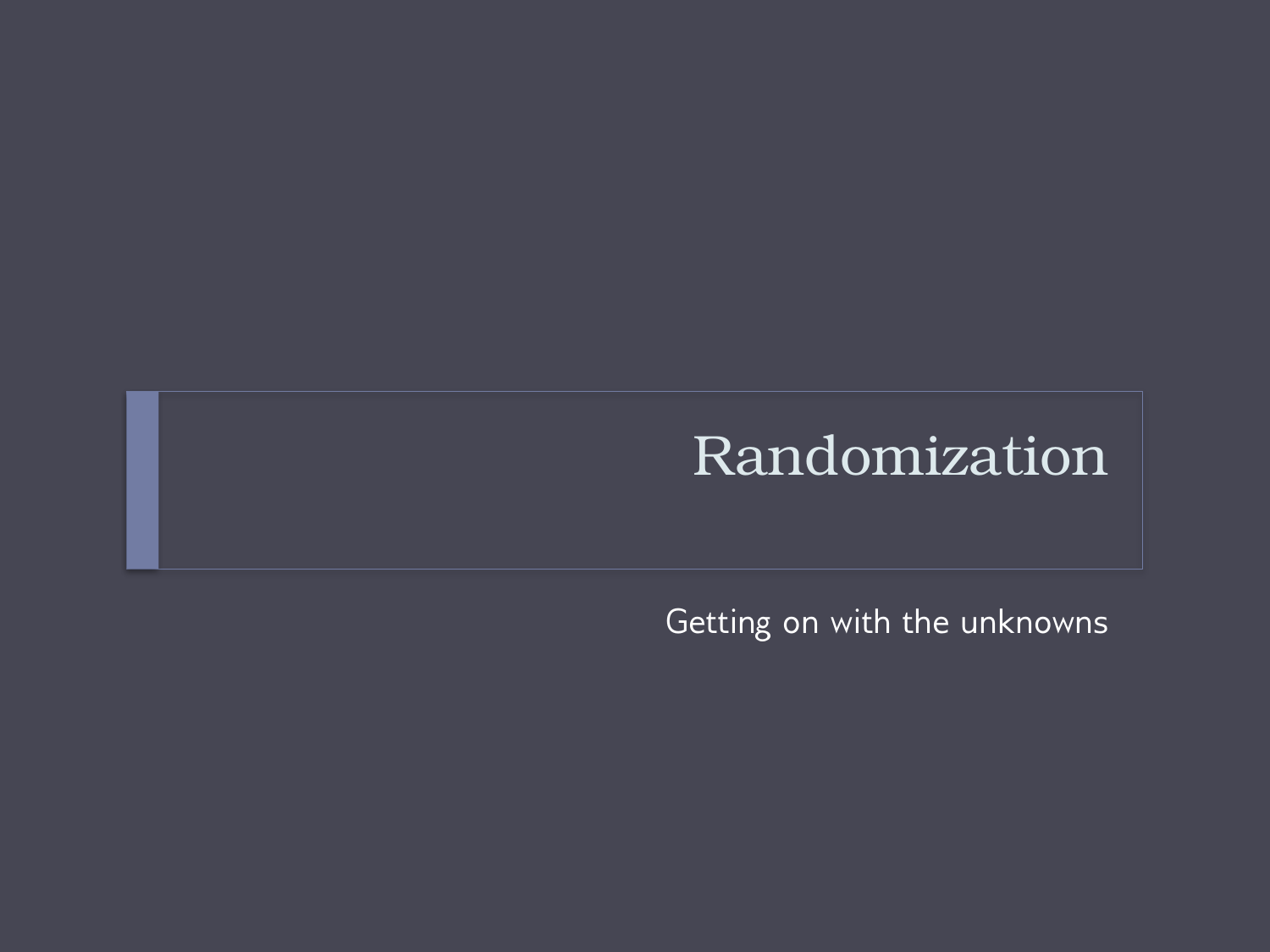

# Randomization
Getting on with the unknowns